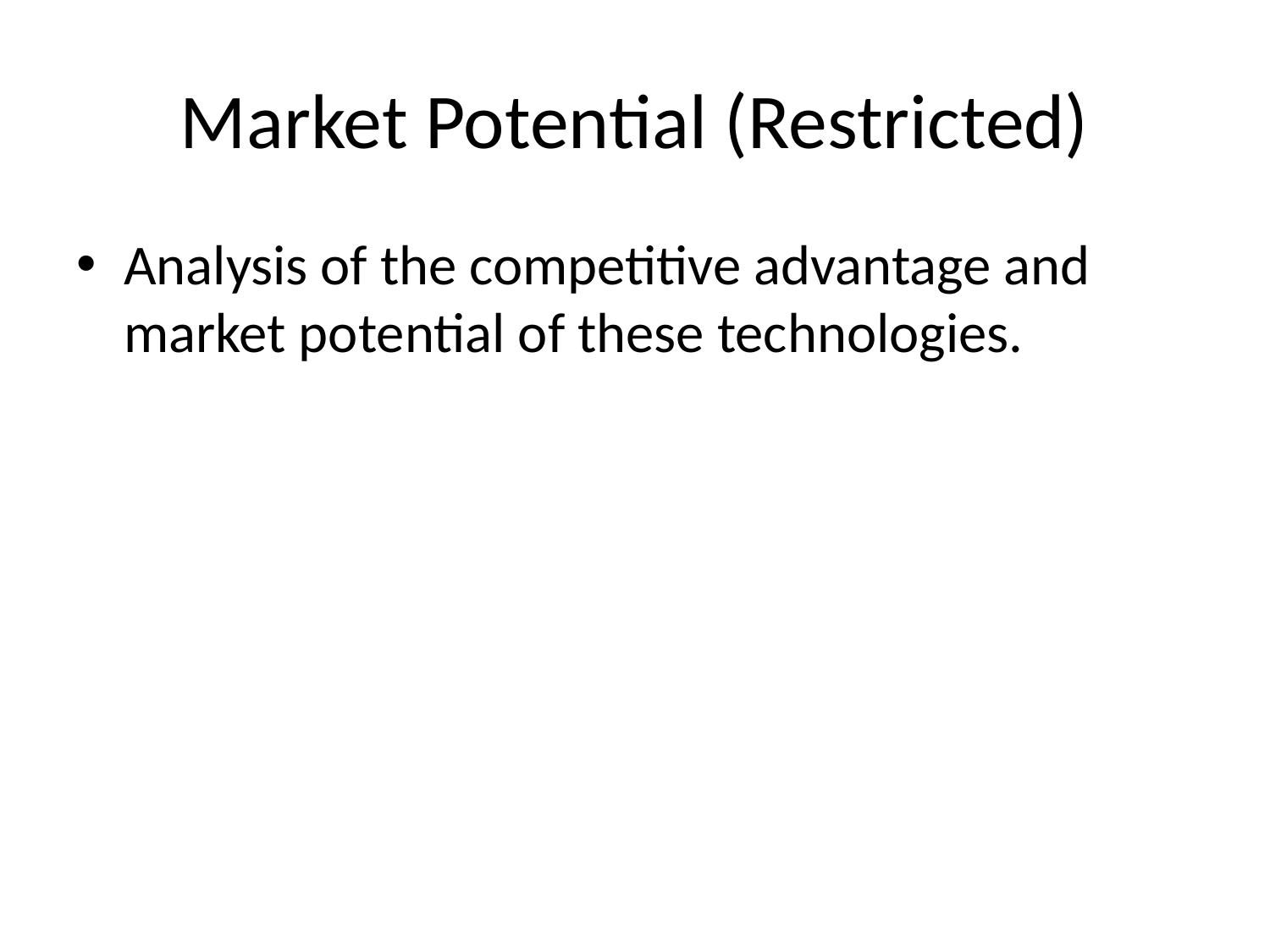

# Market Potential (Restricted)
Analysis of the competitive advantage and market potential of these technologies.